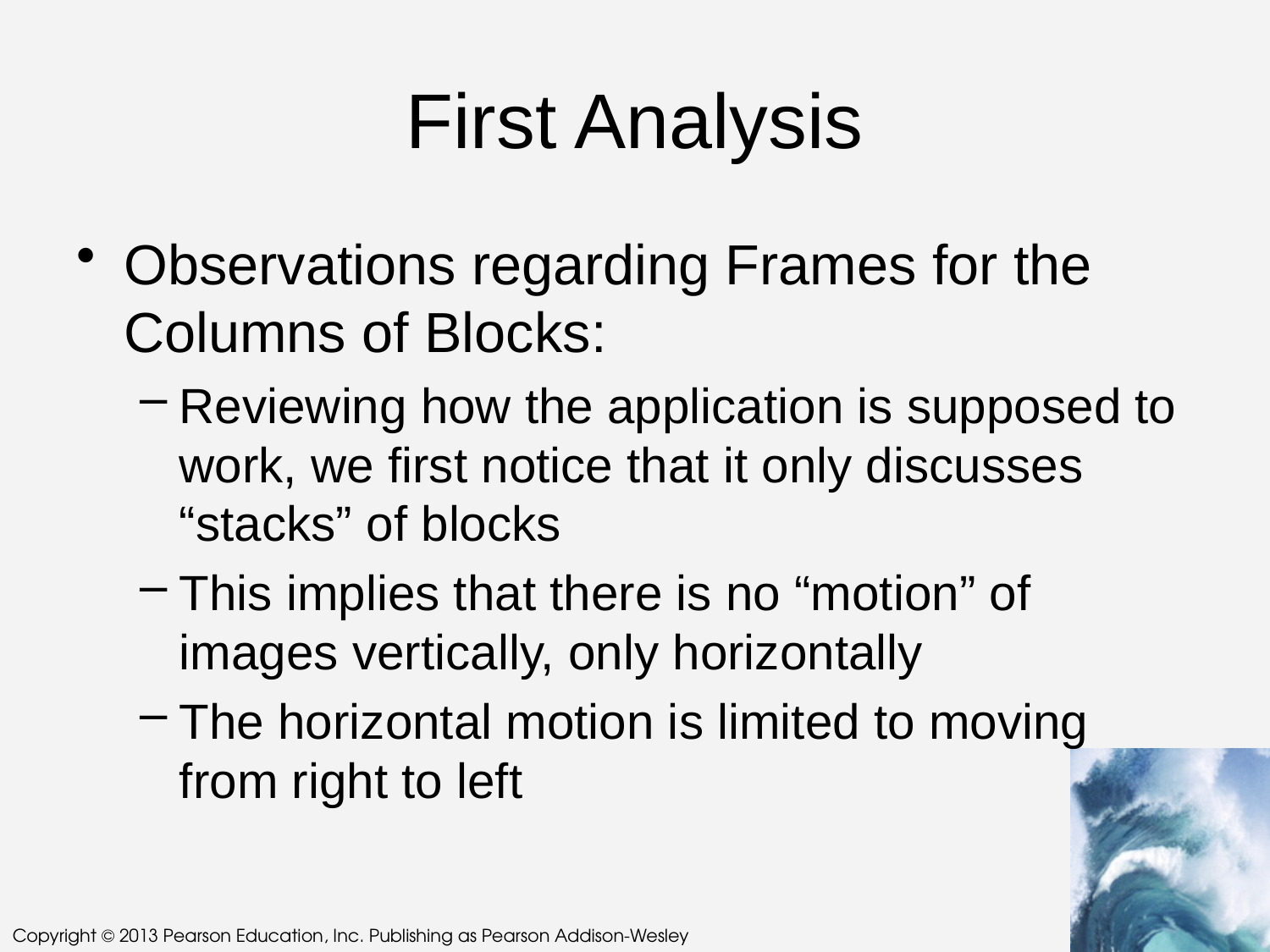

# First Analysis
Observations regarding Frames for the Columns of Blocks:
Reviewing how the application is supposed to work, we first notice that it only discusses “stacks” of blocks
This implies that there is no “motion” of images vertically, only horizontally
The horizontal motion is limited to moving from right to left